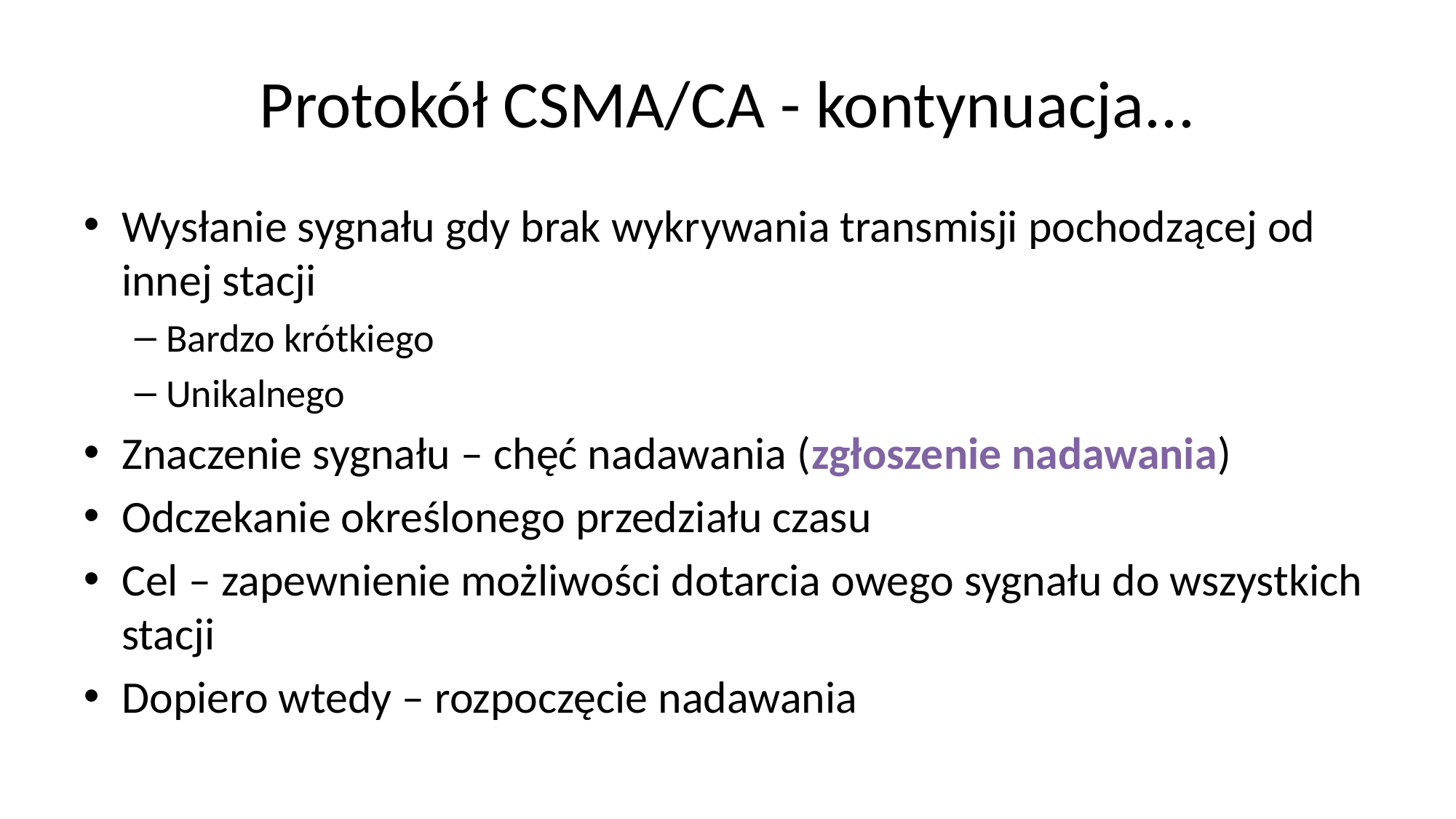

# Protokół CSMA/CA‏ - kontynuacja...
Wysłanie sygnału gdy brak wykrywania transmisji pochodzącej od innej stacji
Bardzo krótkiego
Unikalnego
Znaczenie sygnału – chęć nadawania (zgłoszenie nadawania)
Odczekanie określonego przedziału czasu
Cel – zapewnienie możliwości dotarcia owego sygnału do wszystkich stacji
Dopiero wtedy – rozpoczęcie nadawania